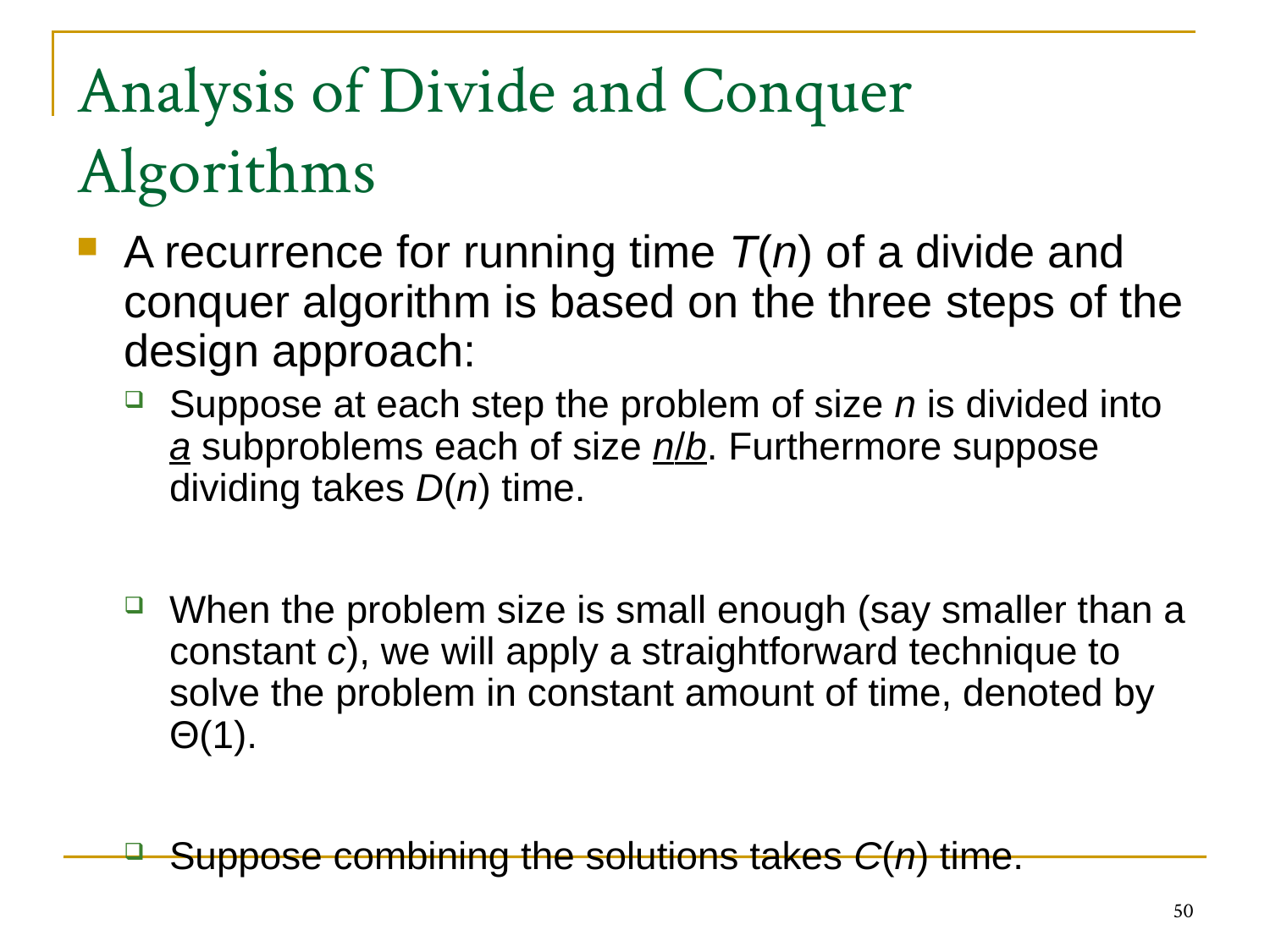

# Analysis of Divide and Conquer Algorithms
A recurrence for running time T(n) of a divide and conquer algorithm is based on the three steps of the design approach:
Suppose at each step the problem of size n is divided into a subproblems each of size n/b. Furthermore suppose dividing takes D(n) time.

When the problem size is small enough (say smaller than a constant c), we will apply a straightforward technique to solve the problem in constant amount of time, denoted by Θ(1).

Suppose combining the solutions takes C(n) time.
50